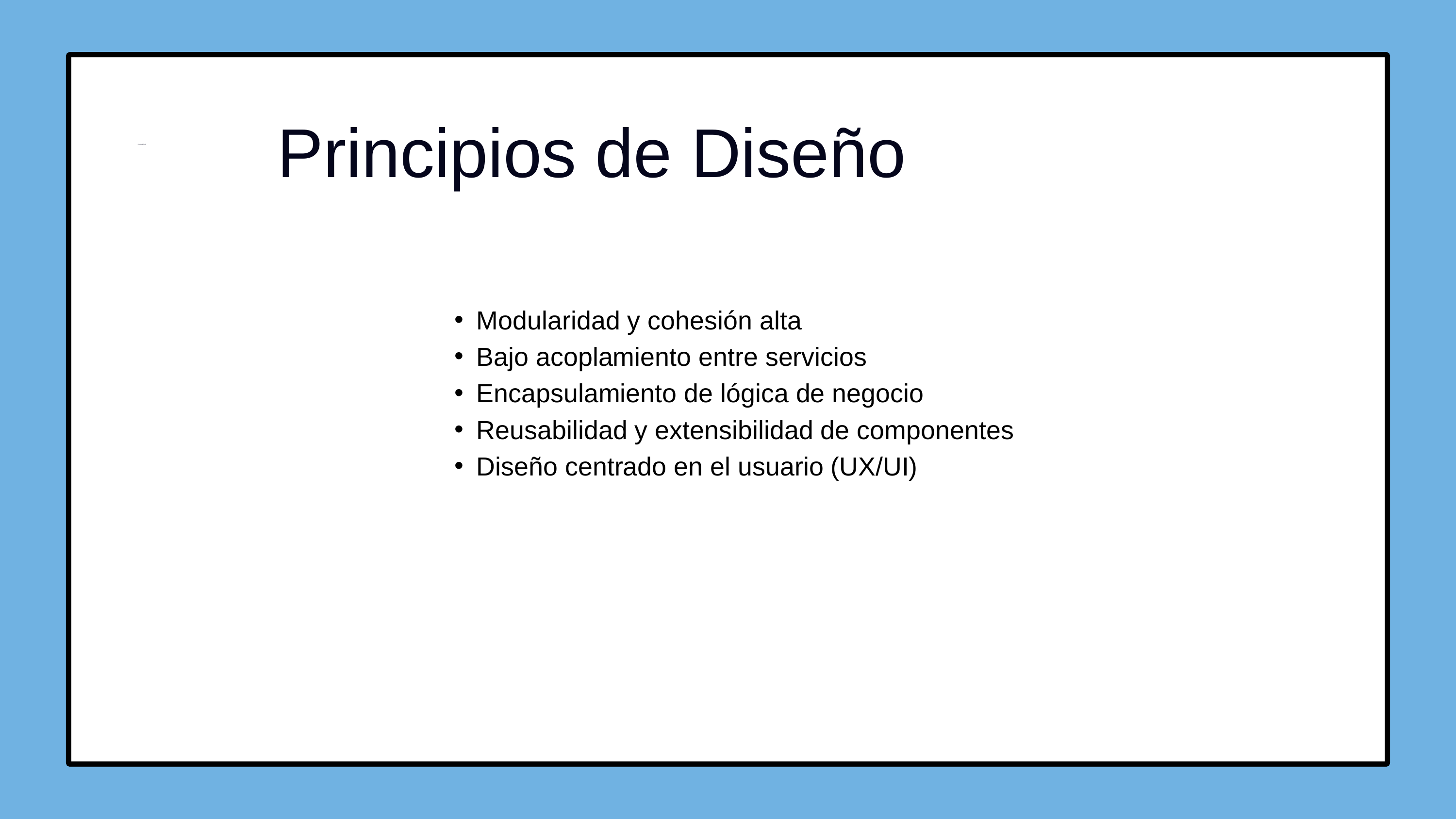

Principios de Diseño
Principios de Diseño
Modularidad y cohesión alta
Bajo acoplamiento entre servicios
Encapsulamiento de lógica de negocio
Reusabilidad y extensibilidad de componentes
Diseño centrado en el usuario (UX/UI)